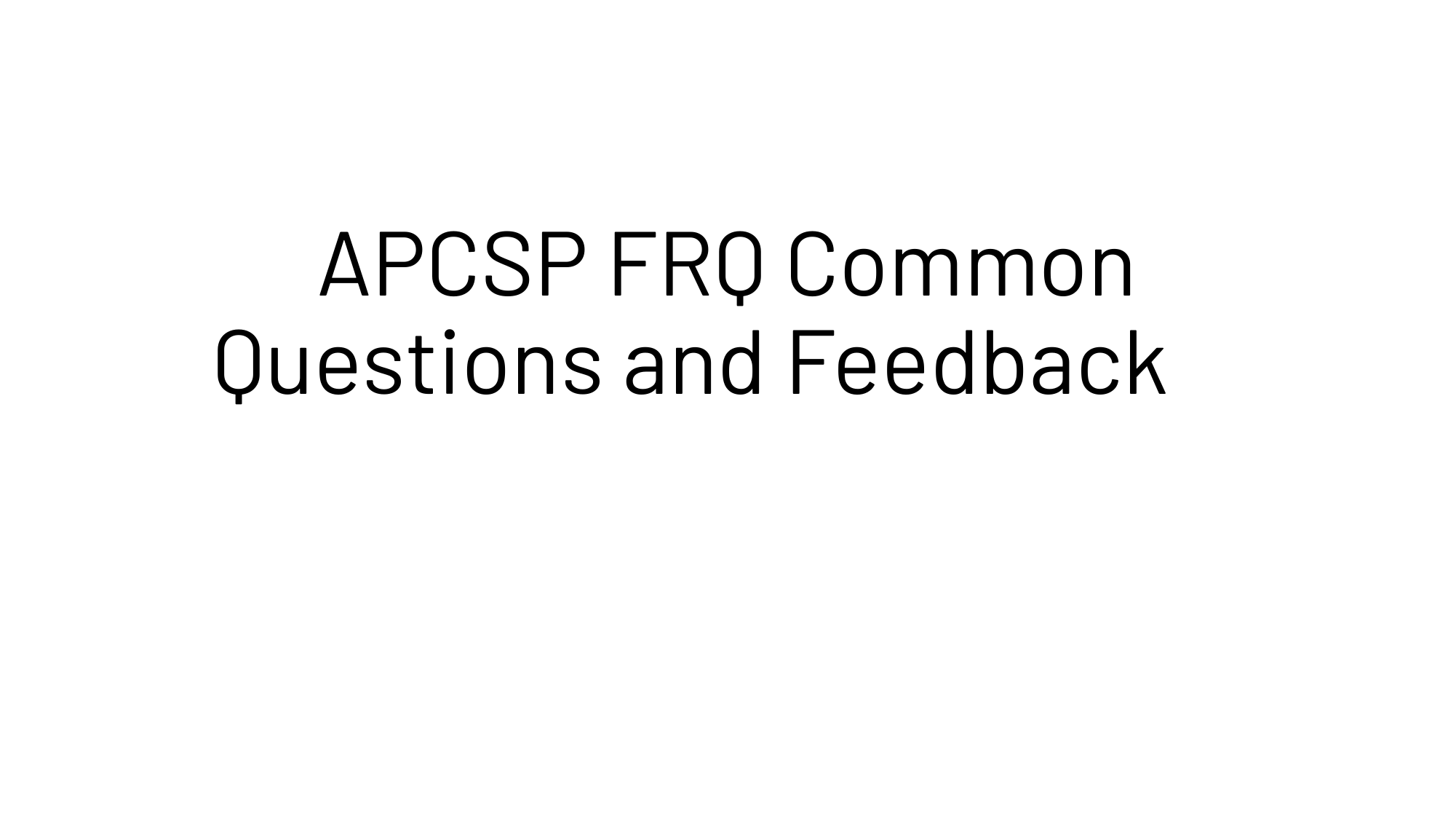

# APCSP FRQ Common Questions and Feedback